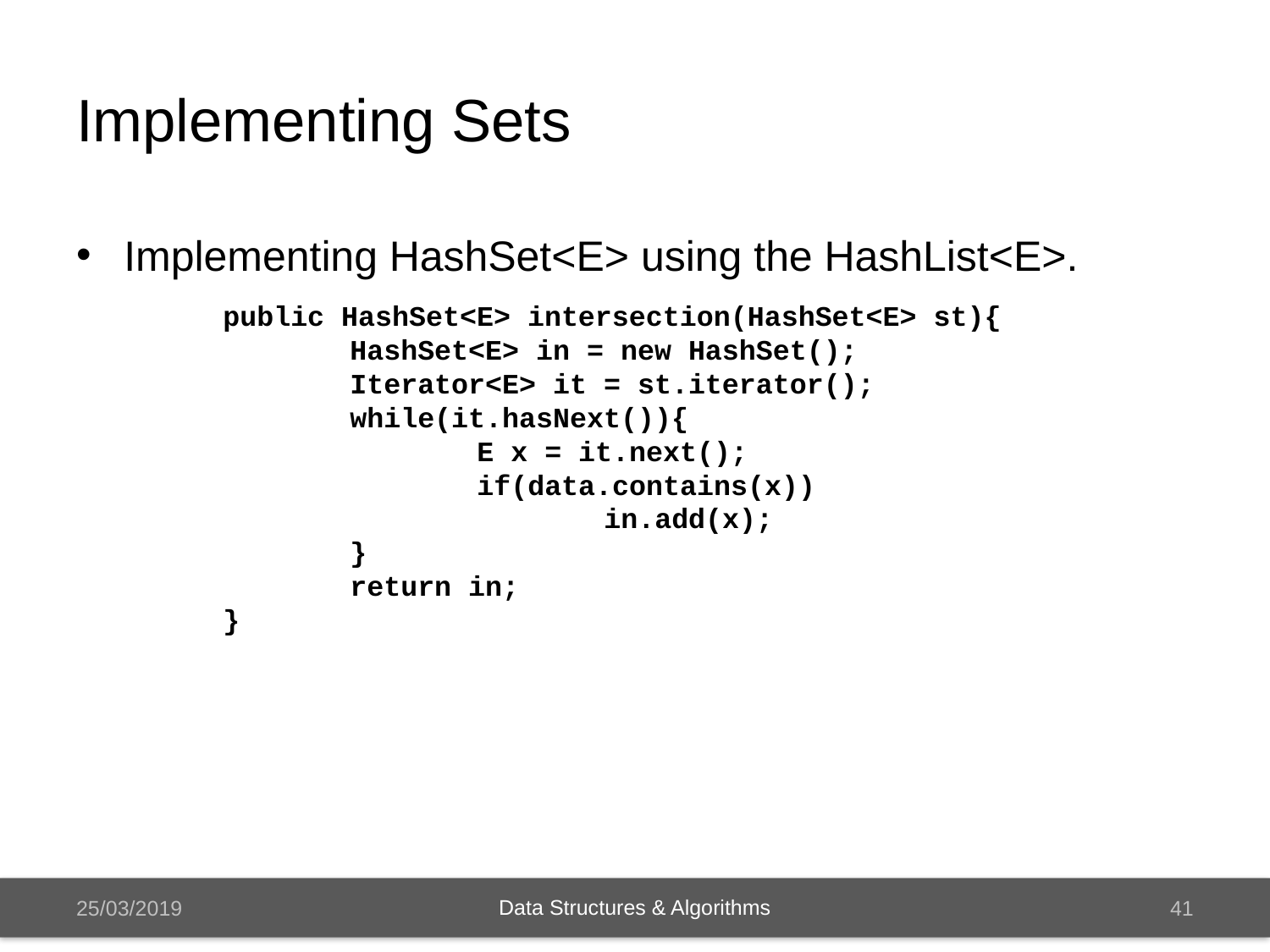

# Implementing Sets
Implementing HashSet<E> using the HashList<E>.
	public HashSet<E> intersection(HashSet<E> st){
		HashSet<E> in = new HashSet();
		Iterator<E> it = st.iterator();
		while(it.hasNext()){
			E x = it.next();
			if(data.contains(x))
				in.add(x);
		}
		return in;
	}
25/03/2019
41